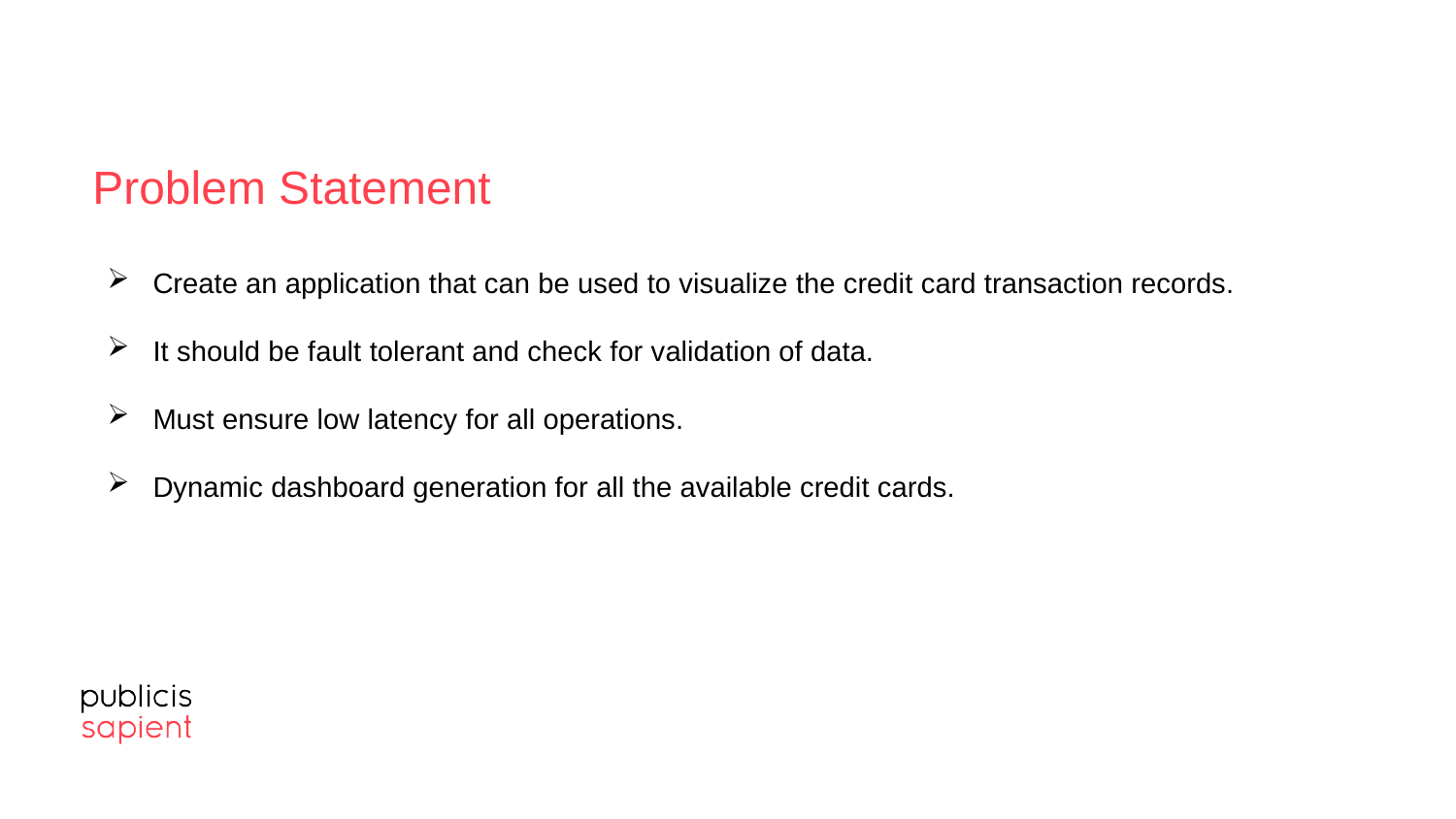

Problem Statement
Create an application that can be used to visualize the credit card transaction records.

It should be fault tolerant and check for validation of data.

Must ensure low latency for all operations.

Dynamic dashboard generation for all the available credit cards.